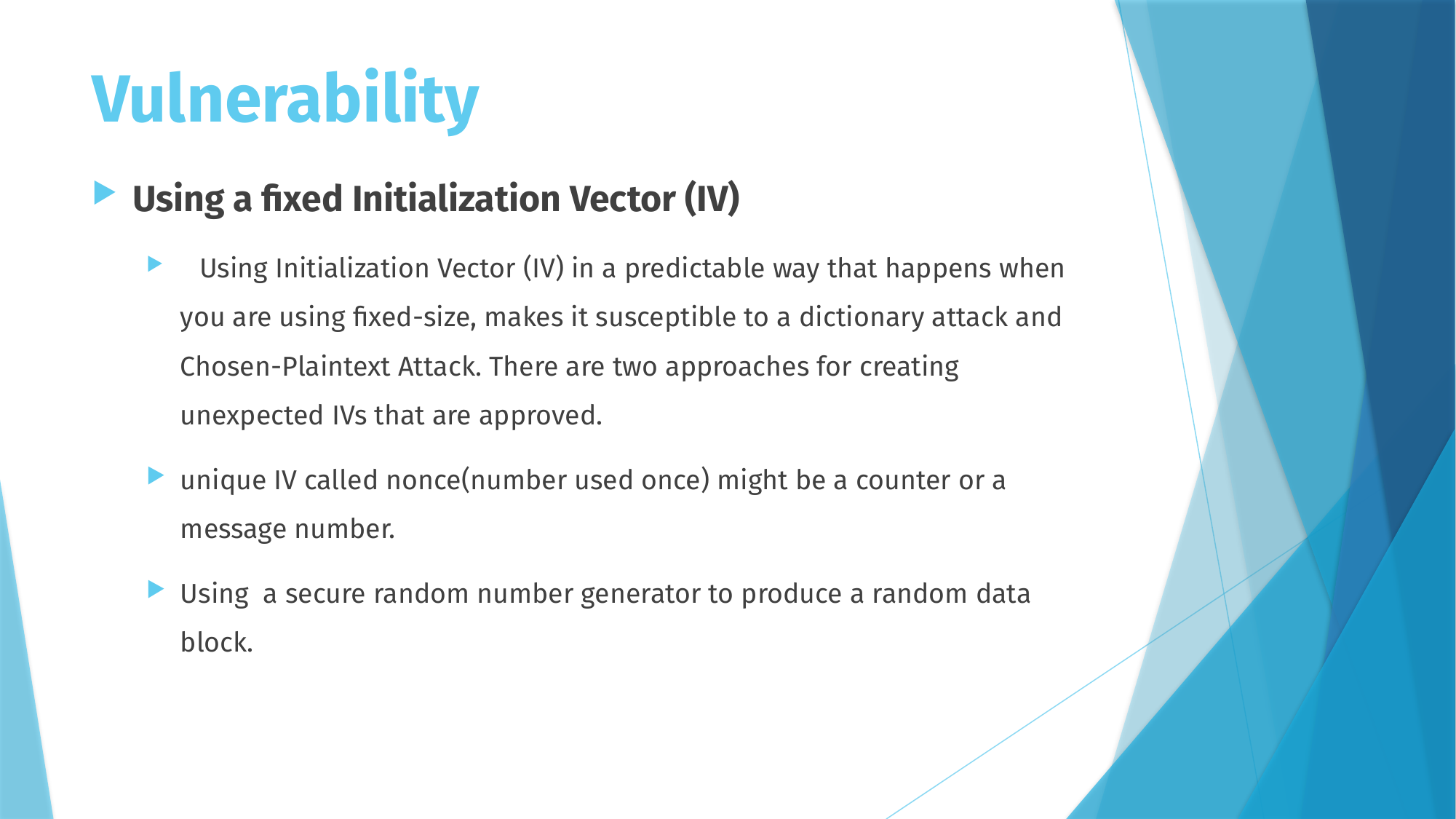

# Vulnerability
Using a fixed Initialization Vector (IV)
   Using Initialization Vector (IV) in a predictable way that happens when you are using fixed-size, makes it susceptible to a dictionary attack and Chosen-Plaintext Attack. There are two approaches for creating unexpected IVs that are approved.
unique IV called nonce(number used once) might be a counter or a message number.
Using  a secure random number generator to produce a random data block.